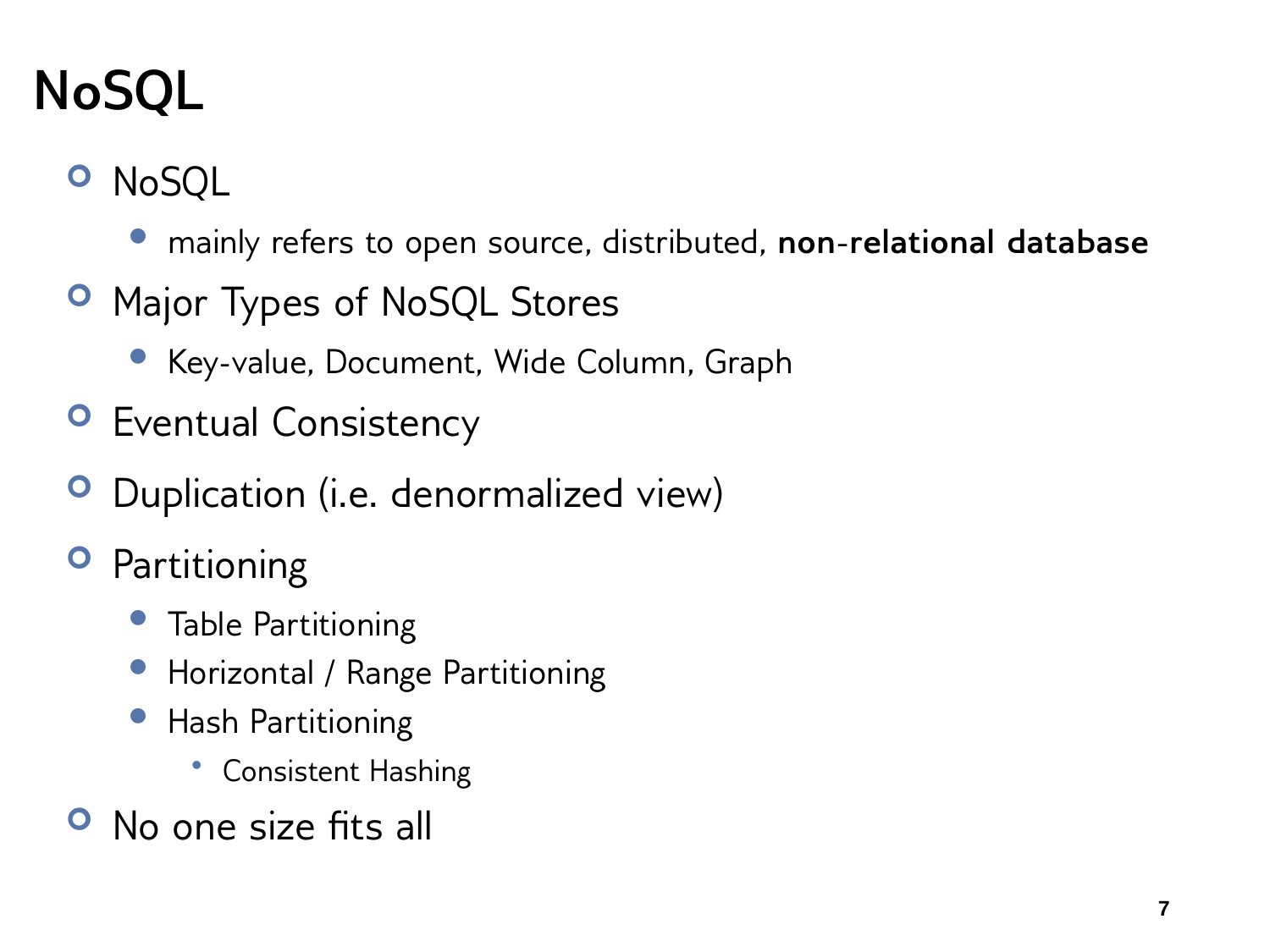

# NoSQL
NoSQL
mainly refers to open source, distributed, non-relational database
Major Types of NoSQL Stores
Key-value, Document, Wide Column, Graph
Eventual Consistency
Duplication (i.e. denormalized view)
Partitioning
Table Partitioning
Horizontal / Range Partitioning
Hash Partitioning
Consistent Hashing
No one size fits all
7